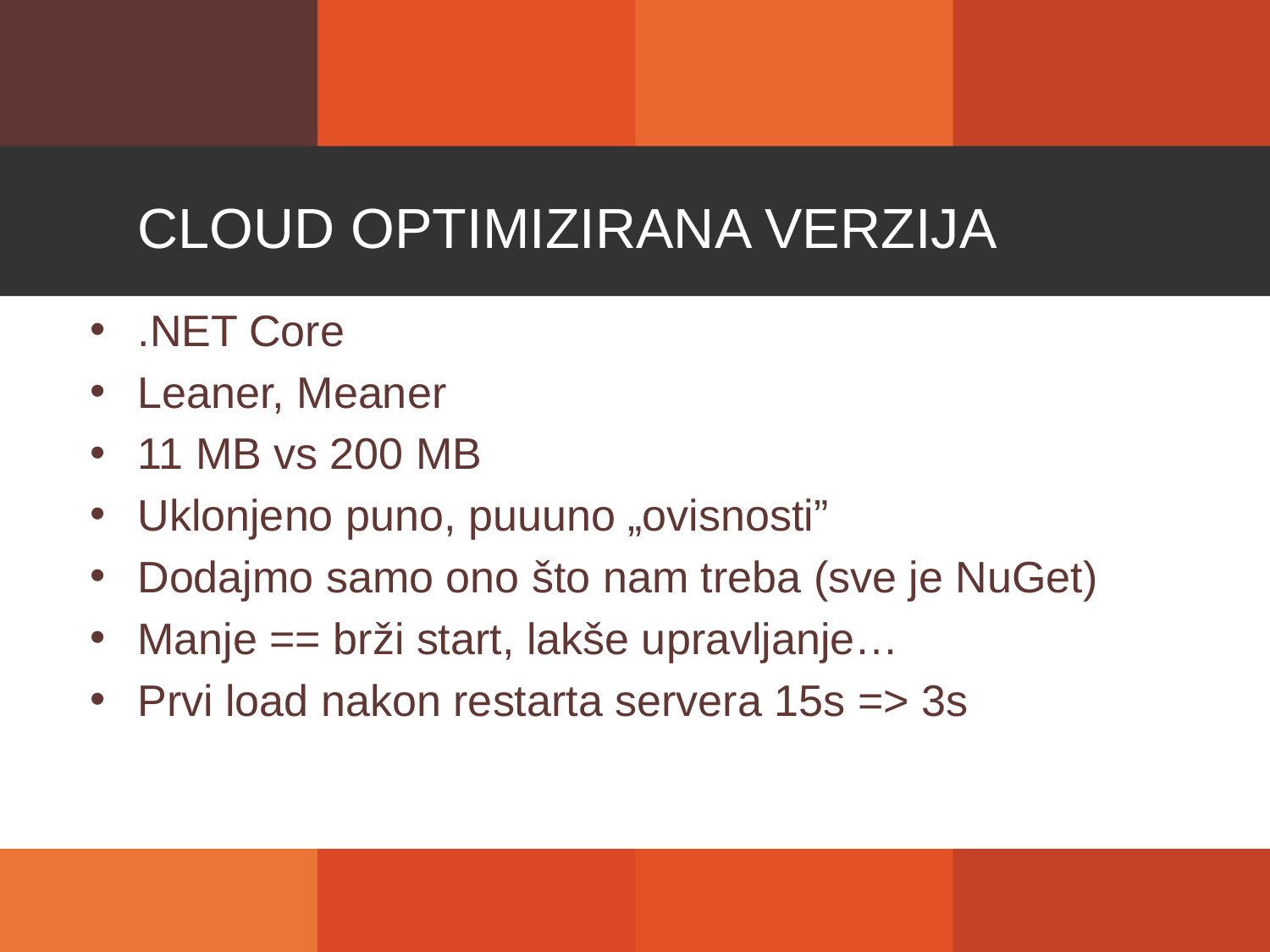

# Cloud optimizirana verzija
.NET Core
Leaner, Meaner
11 MB vs 200 MB
Uklonjeno puno, puuuno „ovisnosti”
Dodajmo samo ono što nam treba (sve je NuGet)
Manje == brži start, lakše upravljanje…
Prvi load nakon restarta servera 15s => 3s